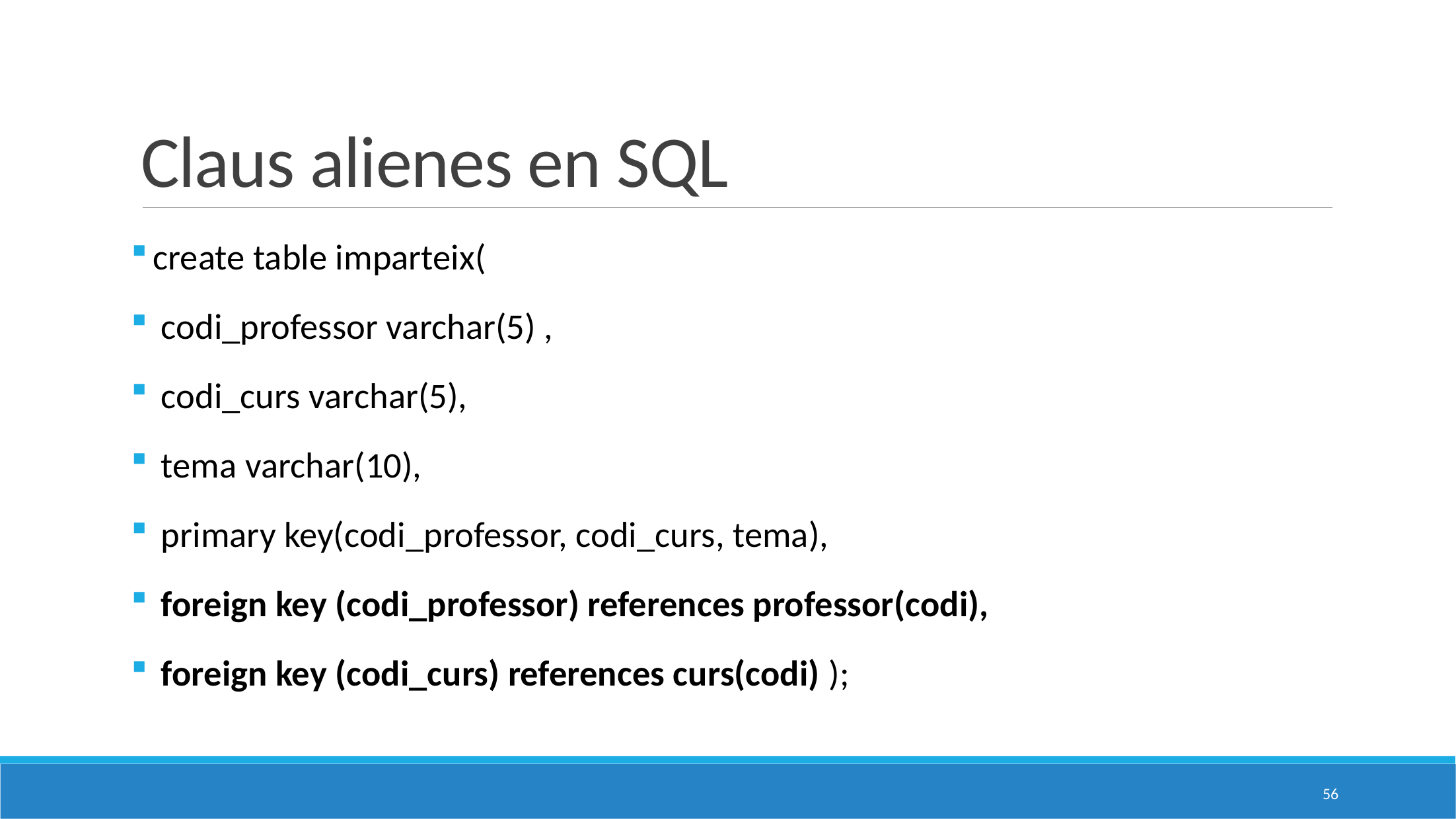

# Claus alienes en SQL
 create table imparteix(
  codi_professor varchar(5) ,
  codi_curs varchar(5),
  tema varchar(10),
  primary key(codi_professor, codi_curs, tema),
  foreign key (codi_professor) references professor(codi),
  foreign key (codi_curs) references curs(codi) );

56